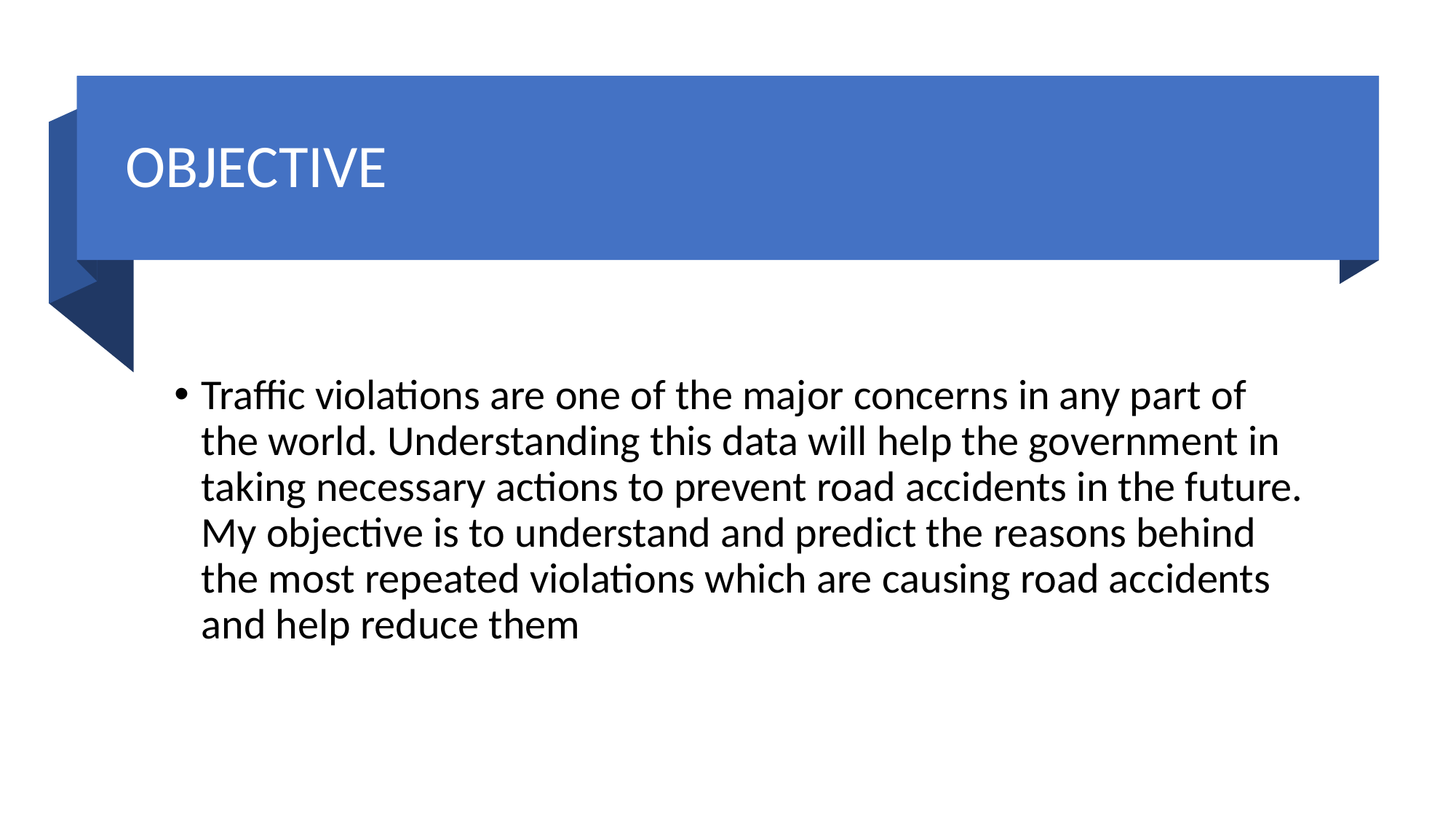

# OBJECTIVE

Traffic violations are one of the major concerns in any part of the world. Understanding this data will help the government in taking necessary actions to prevent road accidents in the future. My objective is to understand and predict the reasons behind the most repeated violations which are causing road accidents and help reduce them